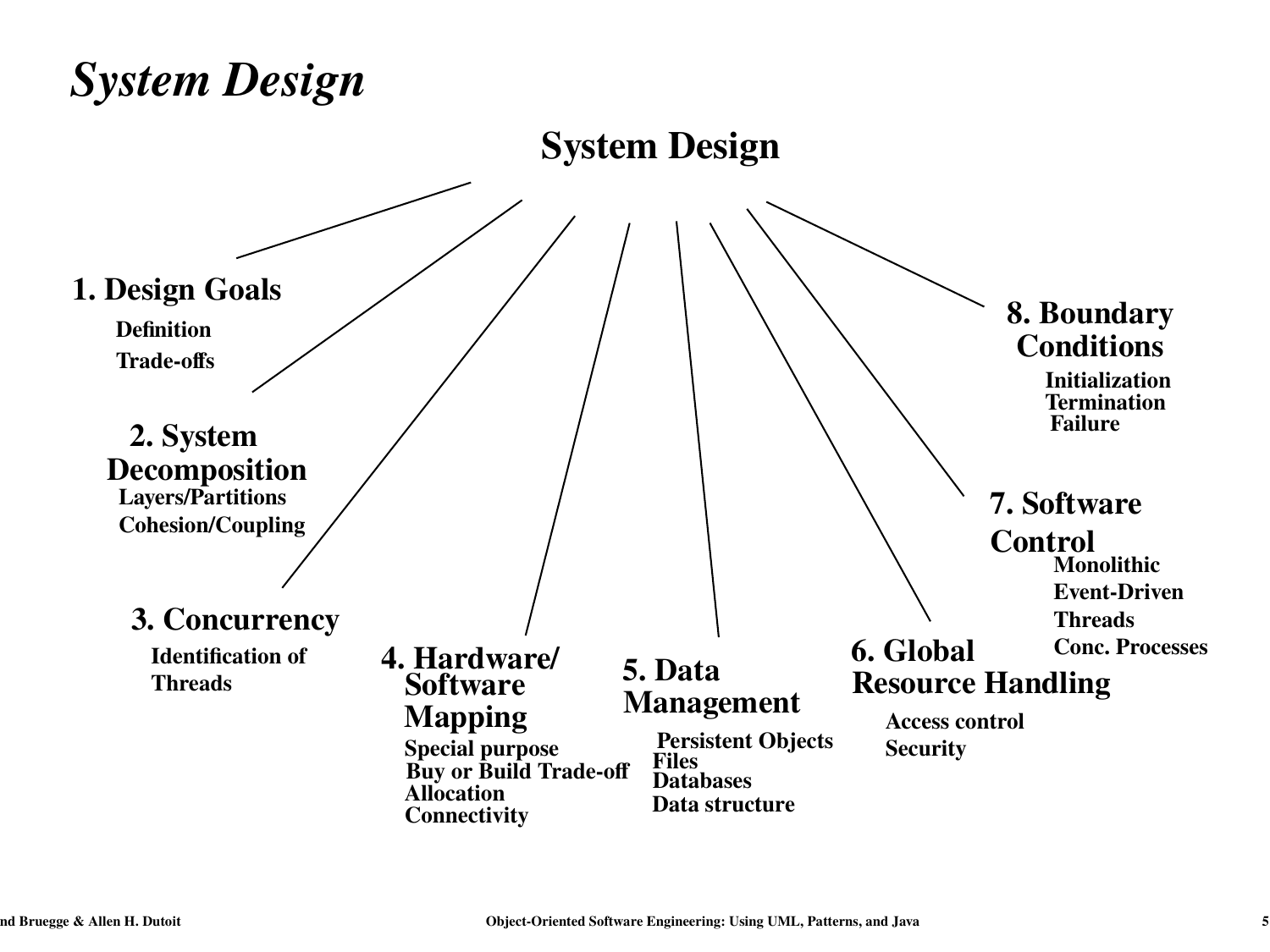

# System Design
System Design

1. Design Goals

Deﬁ
nition
T
rade-of
fs
8. Boundary
Conditions
Initialization
T
ermination
Failure
2. System
Decomposition
Layers/Partitions
Cohesion/Coupling
7. Software
Control

Monolithic
Event-Driven
Threads
Conc. Processes
3. Concurrency
6. Global

4. Hardware/
Identification of
Threads
5. Data
Resource Handling
Softwar
e

Management
Mapping
Access control
Security
Persistent Objects
Special purpose
Files
Buy or Build Trade-off
Databases
Allocation
Data structure
Connectivity